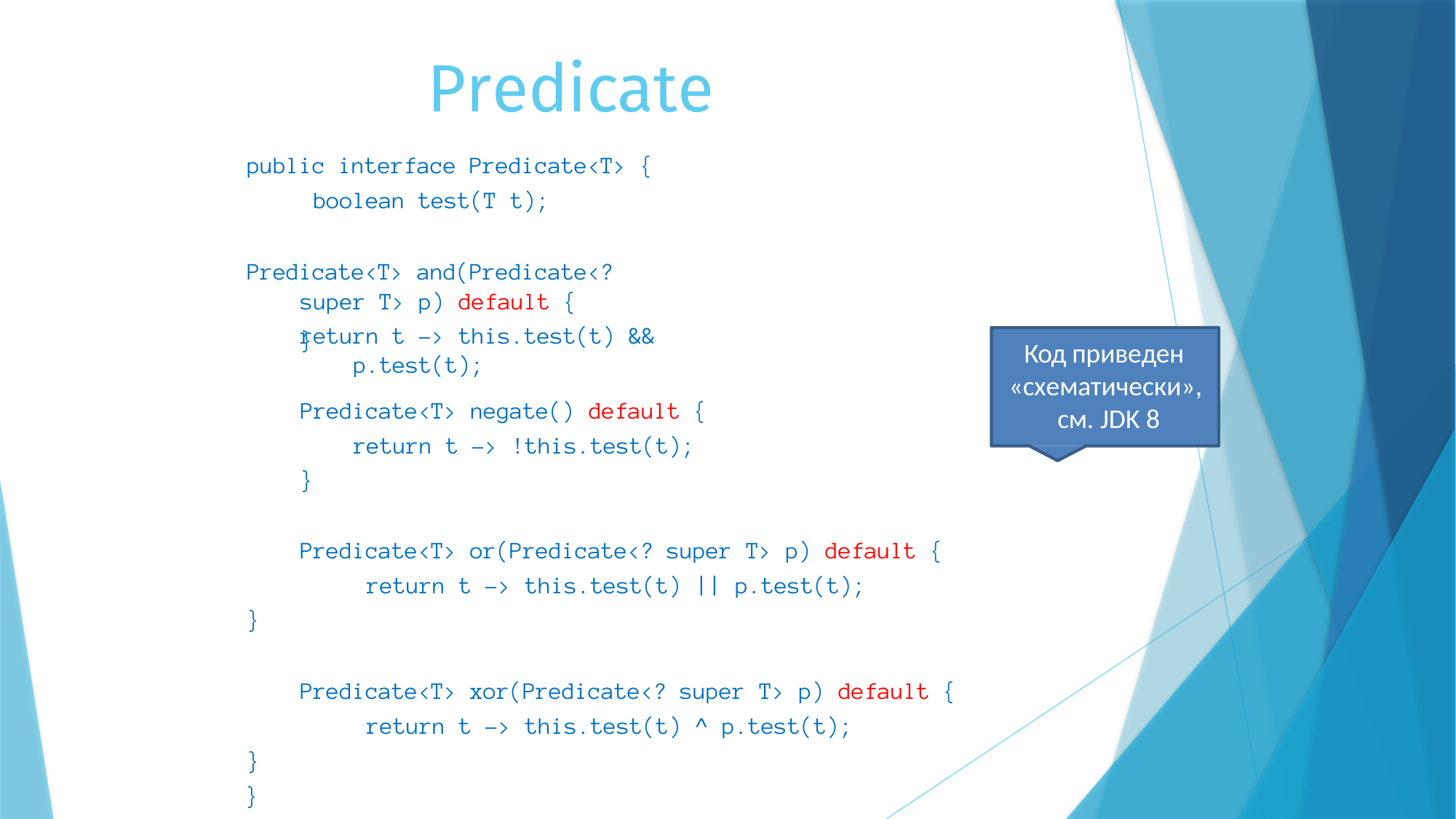

# Predicate
public interface Predicate<T> {  boolean test(T t);

Predicate<T> and(Predicate<? super T> p) default {
return t -> this.test(t) && p.test(t);
}

Код приведен
«схематически»,  см. JDK 8
Predicate<T> negate() default {
return t -> !this.test(t);
}
Predicate<T> or(Predicate<? super T> p) default {  return t -> this.test(t) || p.test(t);
}

Predicate<T> xor(Predicate<? super T> p) default {  return t -> this.test(t) ^ p.test(t);
}
}